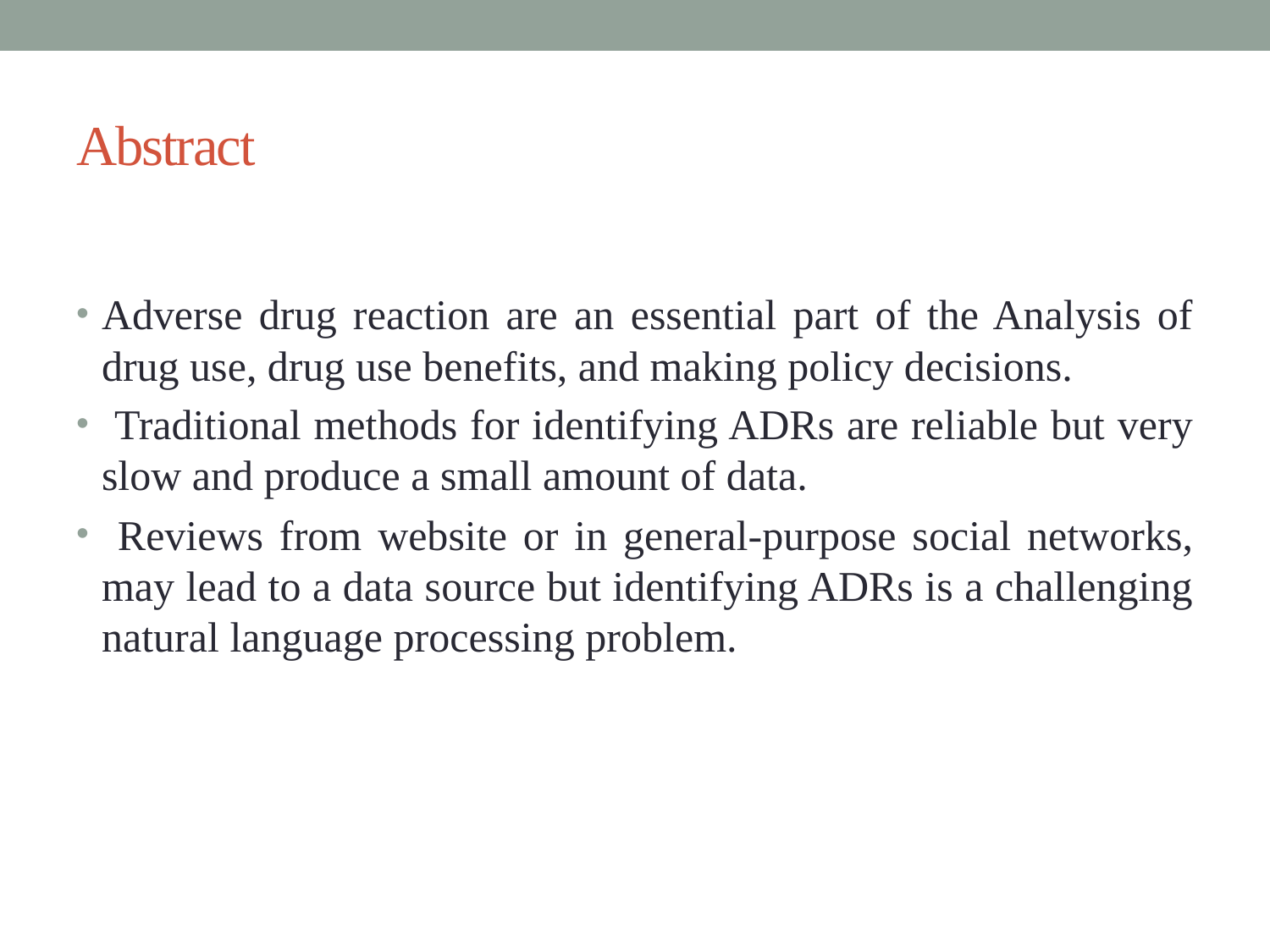

# Abstract

Adverse drug reaction are an essential part of the Analysis of drug use, drug use benefits, and making policy decisions.
 Traditional methods for identifying ADRs are reliable but very slow and produce a small amount of data.
 Reviews from website or in general-purpose social networks, may lead to a data source but identifying ADRs is a challenging natural language processing problem.